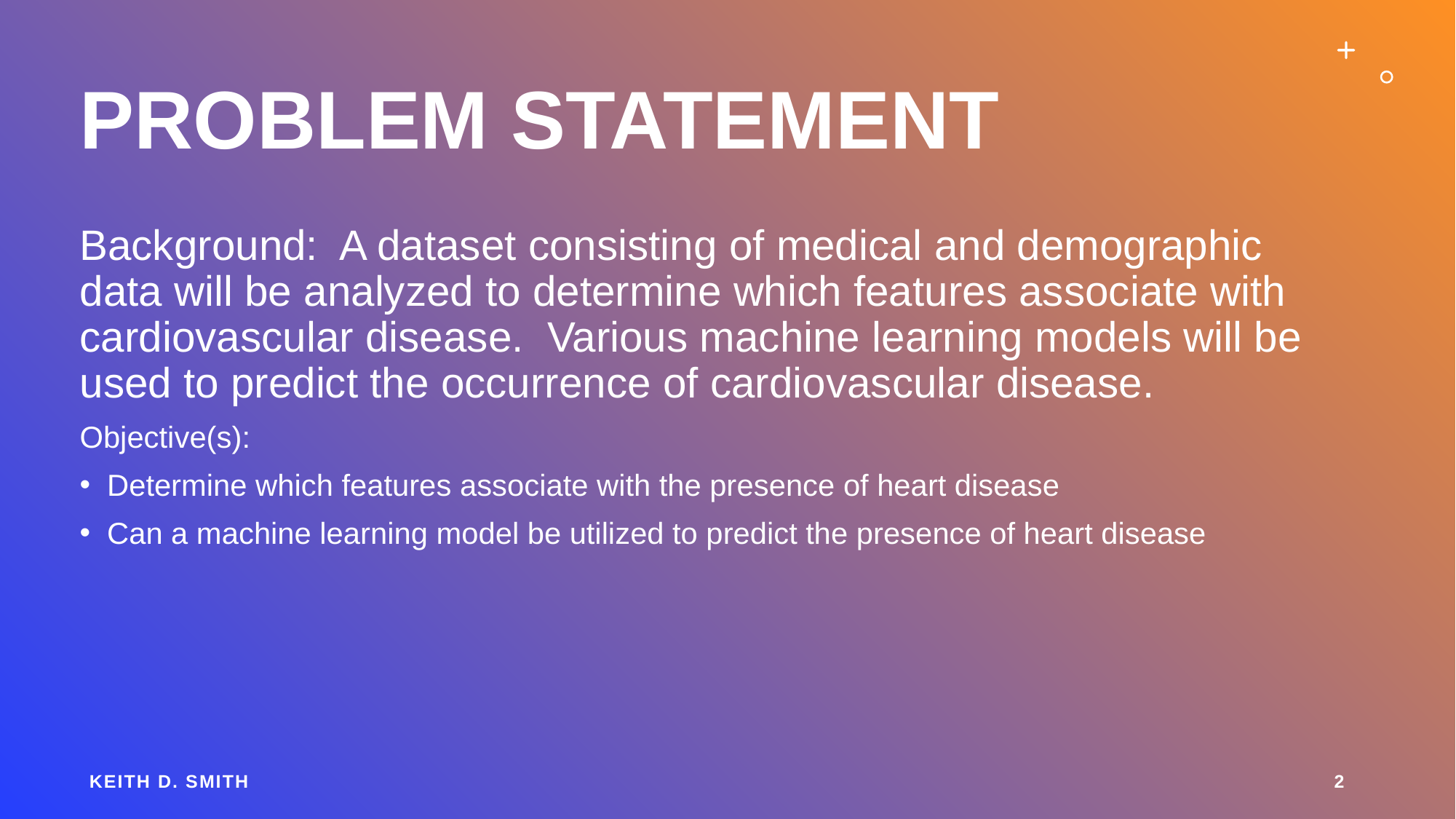

# Problem Statement
Background:  A dataset consisting of medical and demographic data will be analyzed to determine which features associate with cardiovascular disease.  Various machine learning models will be used to predict the occurrence of cardiovascular disease.
Objective(s):
Determine which features associate with the presence of heart disease
Can a machine learning model be utilized to predict the presence of heart disease
Keith D. Smith
2